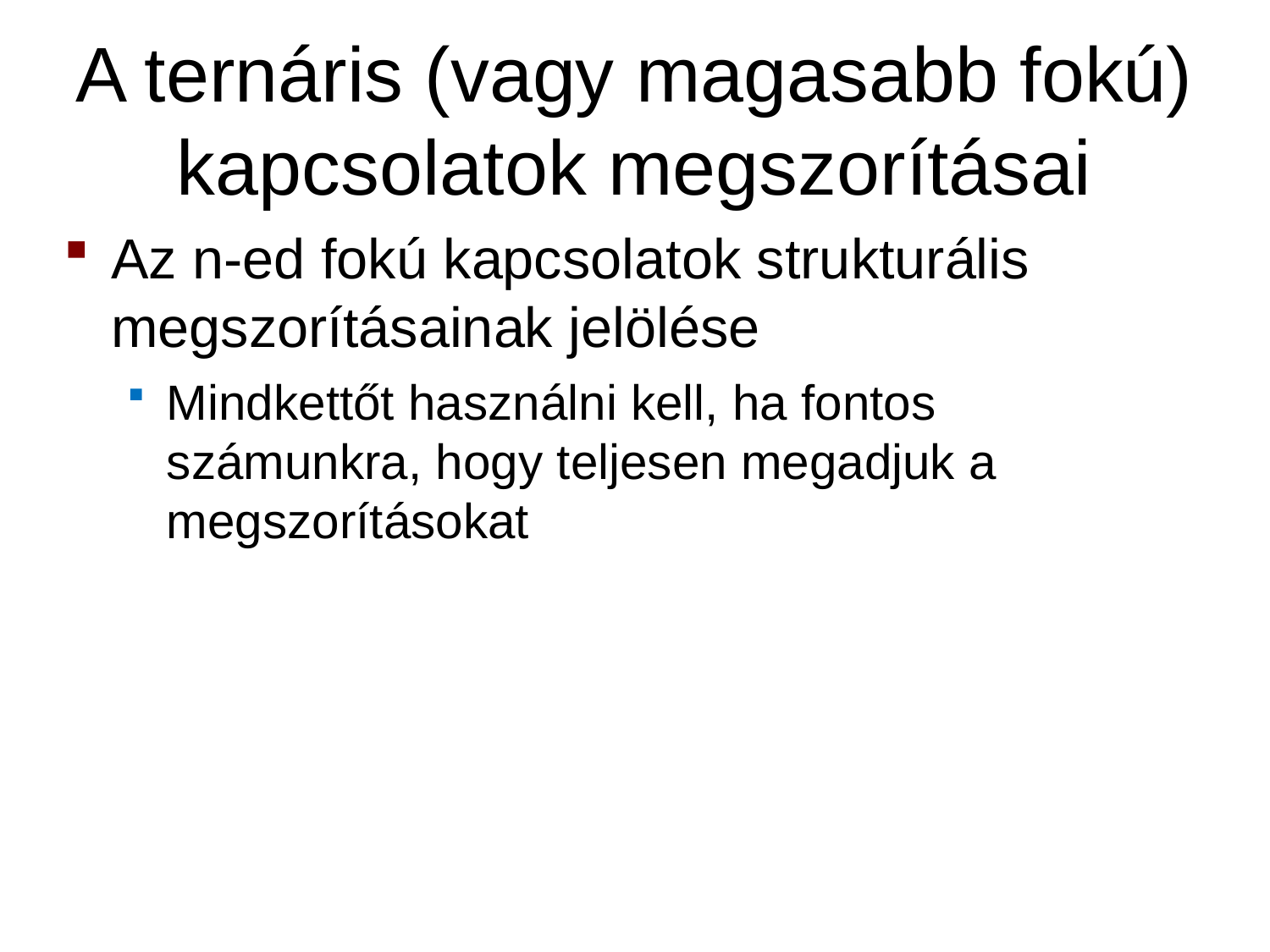

# A ternáris (vagy magasabb fokú) kapcsolatok megszorításai
Az n-ed fokú kapcsolatok strukturális megszorításainak jelölése
Mindkettőt használni kell, ha fontos számunkra, hogy teljesen megadjuk a megszorításokat